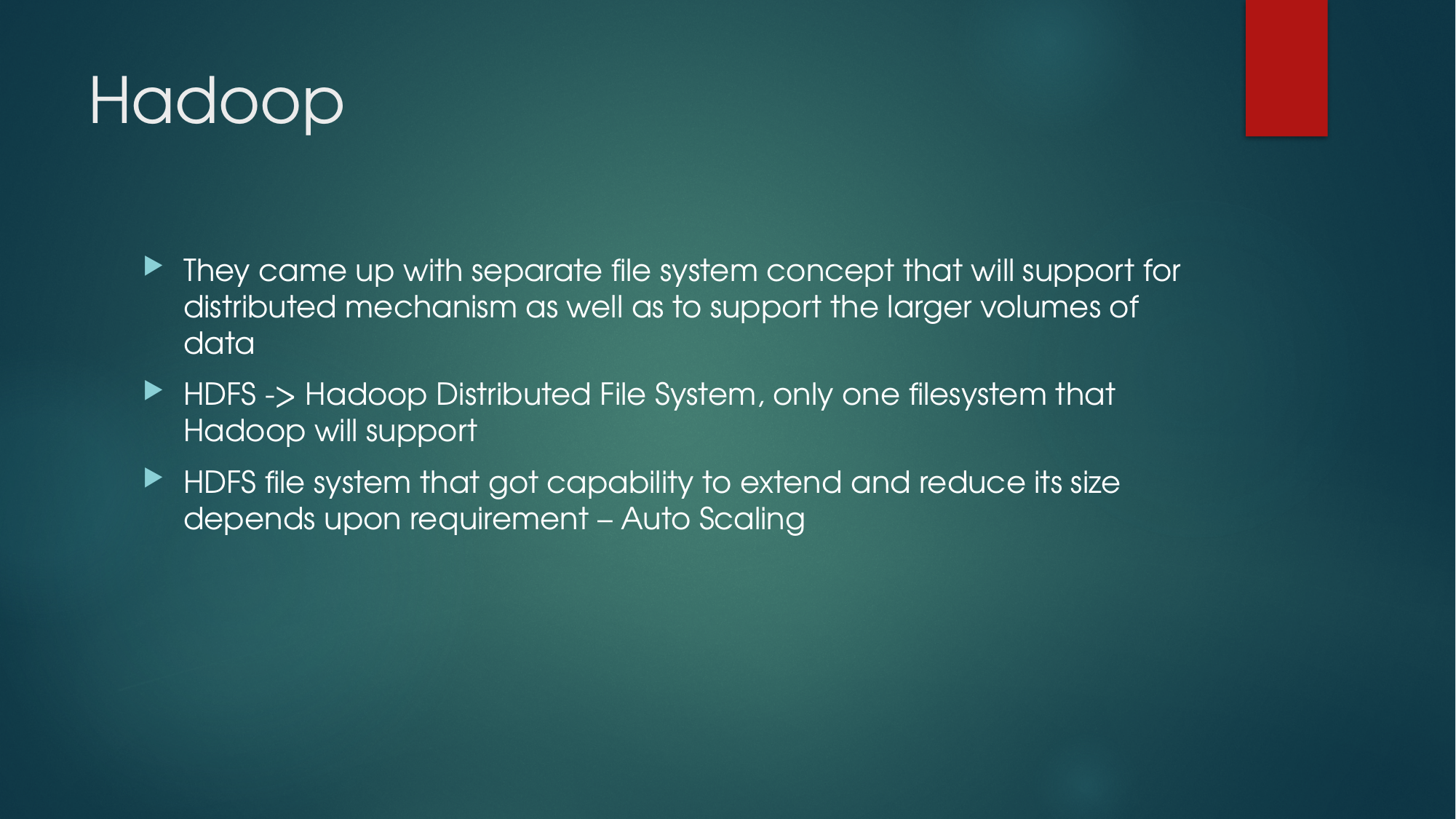

# Hadoop
They came up with separate file system concept that will support for distributed mechanism as well as to support the larger volumes of data
HDFS -> Hadoop Distributed File System, only one filesystem that Hadoop will support
HDFS file system that got capability to extend and reduce its size depends upon requirement – Auto Scaling